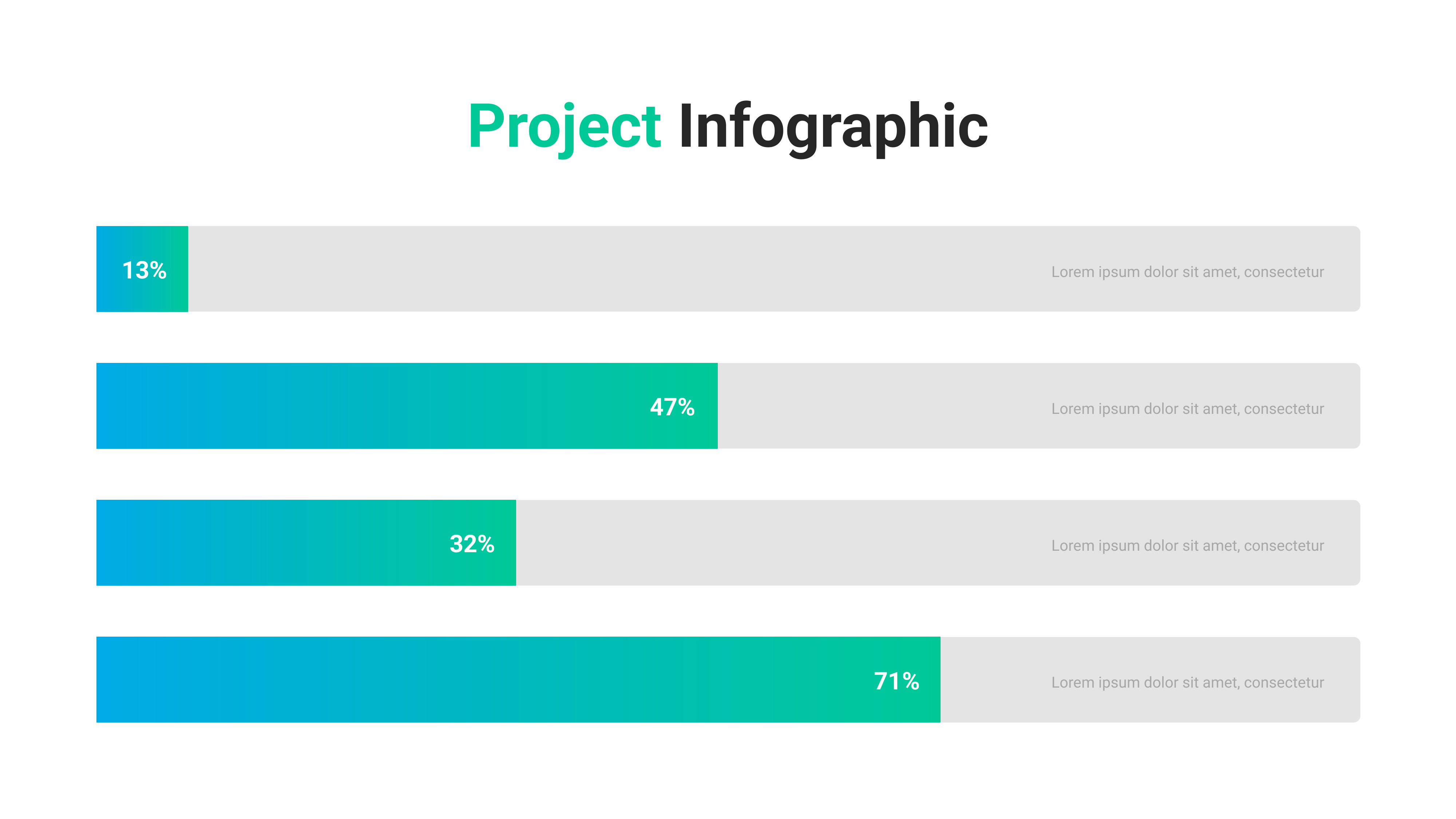

Project Infographic

13%
Lorem ipsum dolor sit amet, consectetur

47%
Lorem ipsum dolor sit amet, consectetur
32%
Lorem ipsum dolor sit amet, consectetur
71%
Lorem ipsum dolor sit amet, consectetur